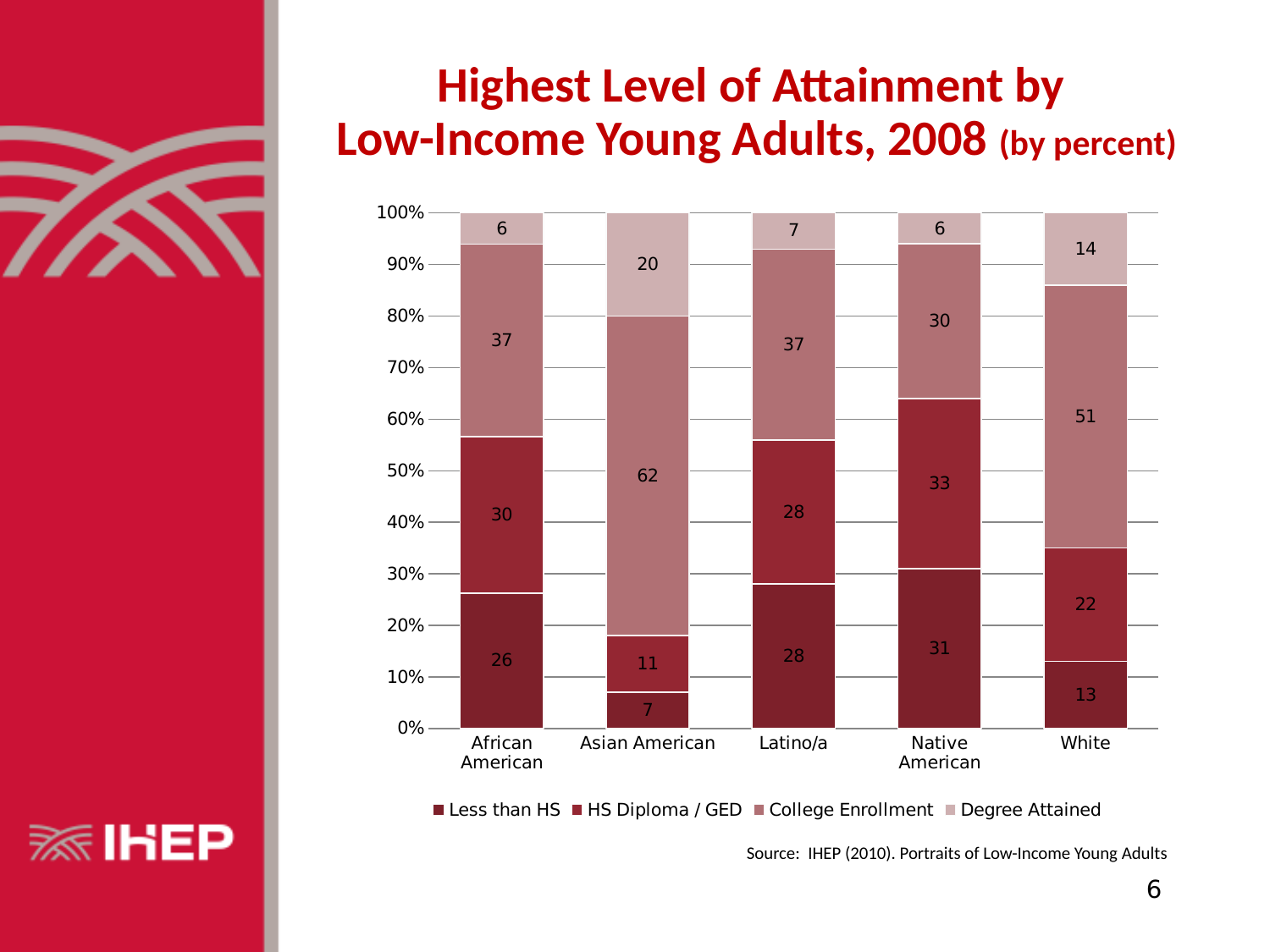

Highest Level of Attainment by
Low-Income Young Adults, 2008 (by percent)

### Chart

| Category | Less than HS | HS Diploma / GED | College Enrollment | Degree Attained |
|---|---|---|---|---|
| African American | 26.0 | 30.0 | 37.0 | 6.0 |
| Asian American | 7.0 | 11.0 | 62.0 | 20.0 |
| Latino/a | 28.0 | 28.0 | 37.0 | 7.0 |
| Native American | 31.0 | 33.0 | 30.0 | 6.0 |
| White | 13.0 | 22.0 | 51.0 | 14.0 |
Source:  IHEP (2010). Portraits of Low-Income Young Adults
6